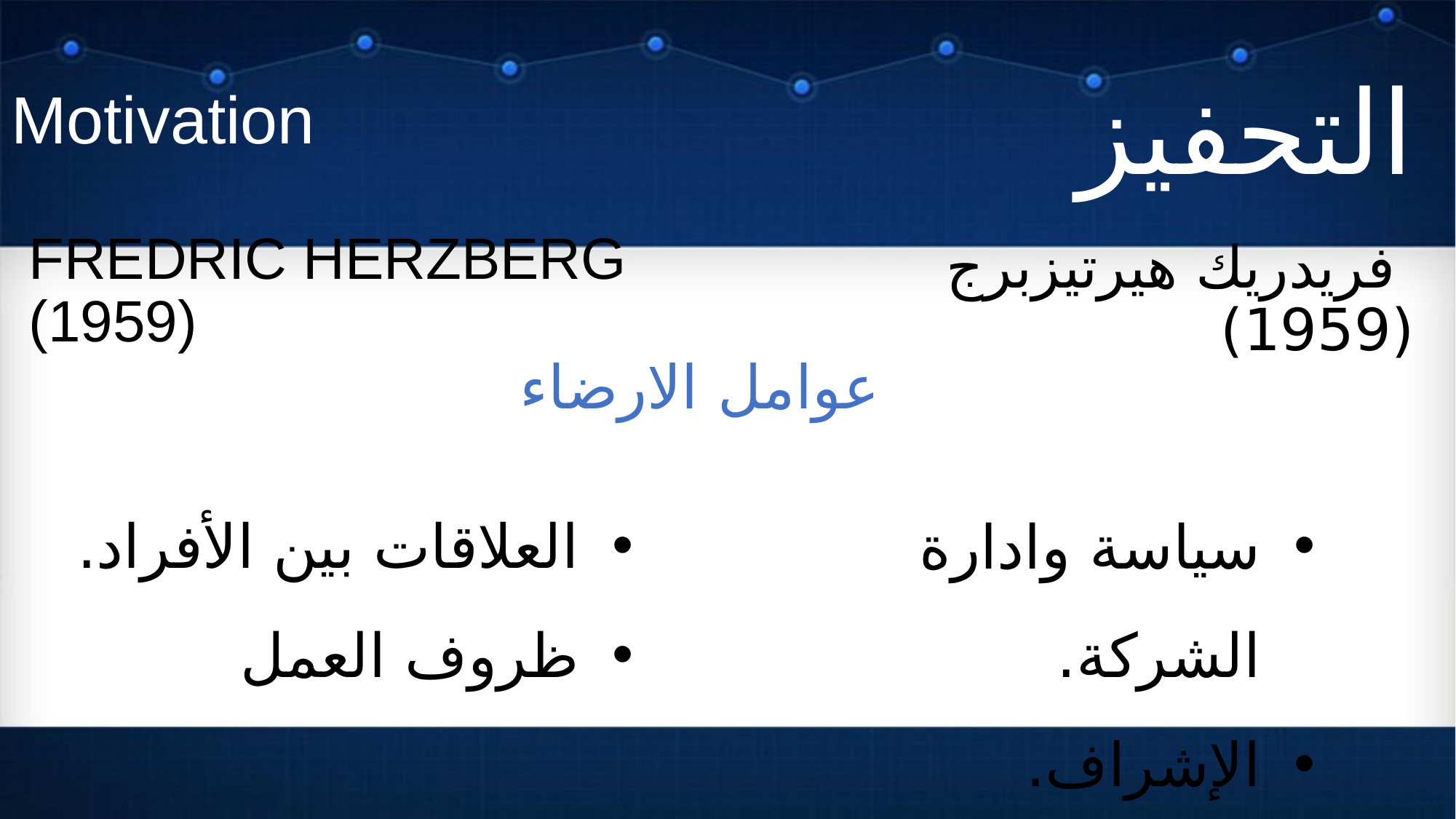

# Motivation
التحفيز
Fredric Herzberg (1959)
 فريدريك هيرتيزبرج (1959)
 عوامل الارضاء
العلاقات بين الأفراد.
ظروف العمل
سياسة وادارة الشركة.
الإشراف.